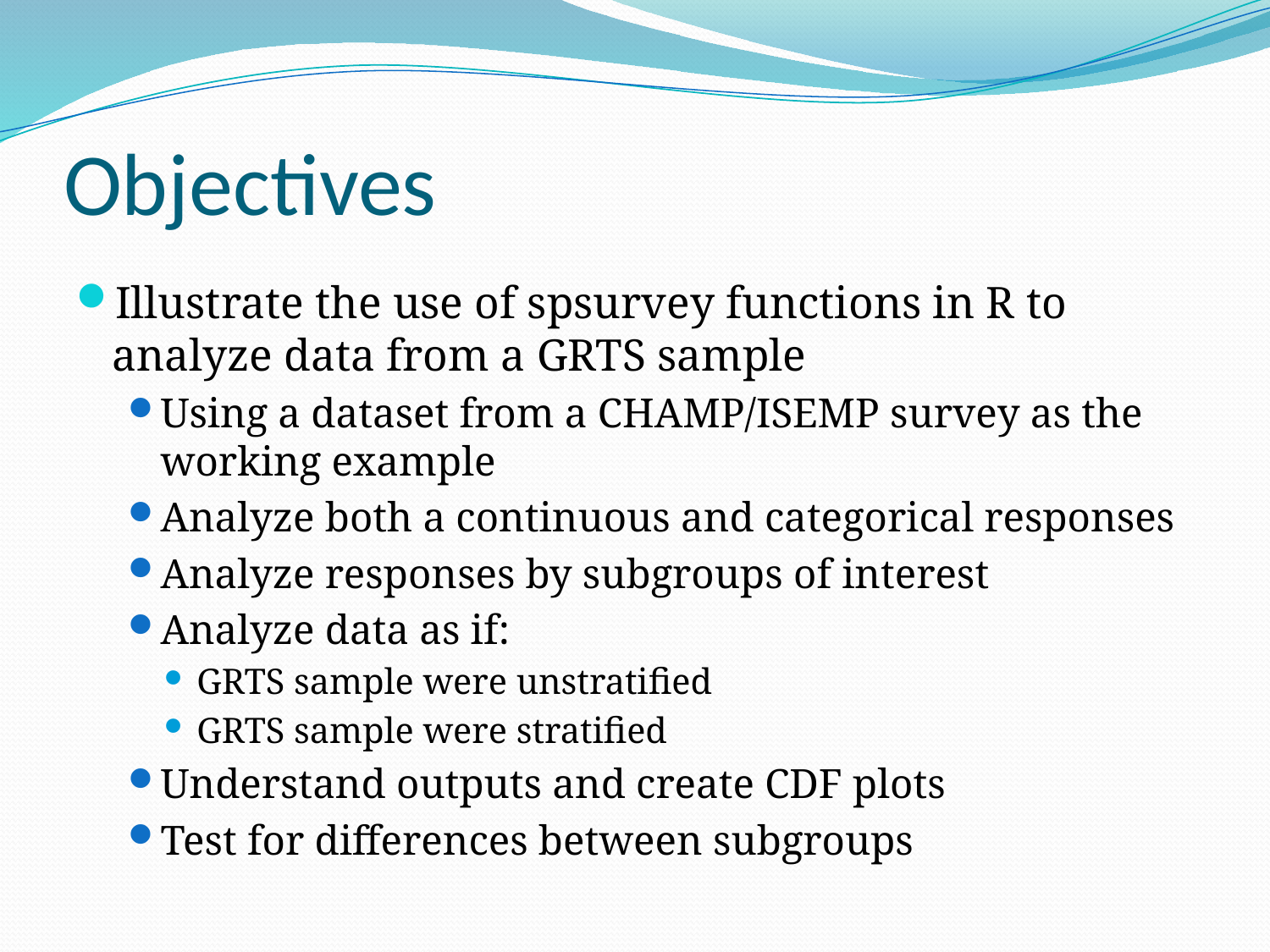

# Objectives
Illustrate the use of spsurvey functions in R to analyze data from a GRTS sample
Using a dataset from a CHAMP/ISEMP survey as the working example
Analyze both a continuous and categorical responses
Analyze responses by subgroups of interest
Analyze data as if:
GRTS sample were unstratified
GRTS sample were stratified
Understand outputs and create CDF plots
Test for differences between subgroups